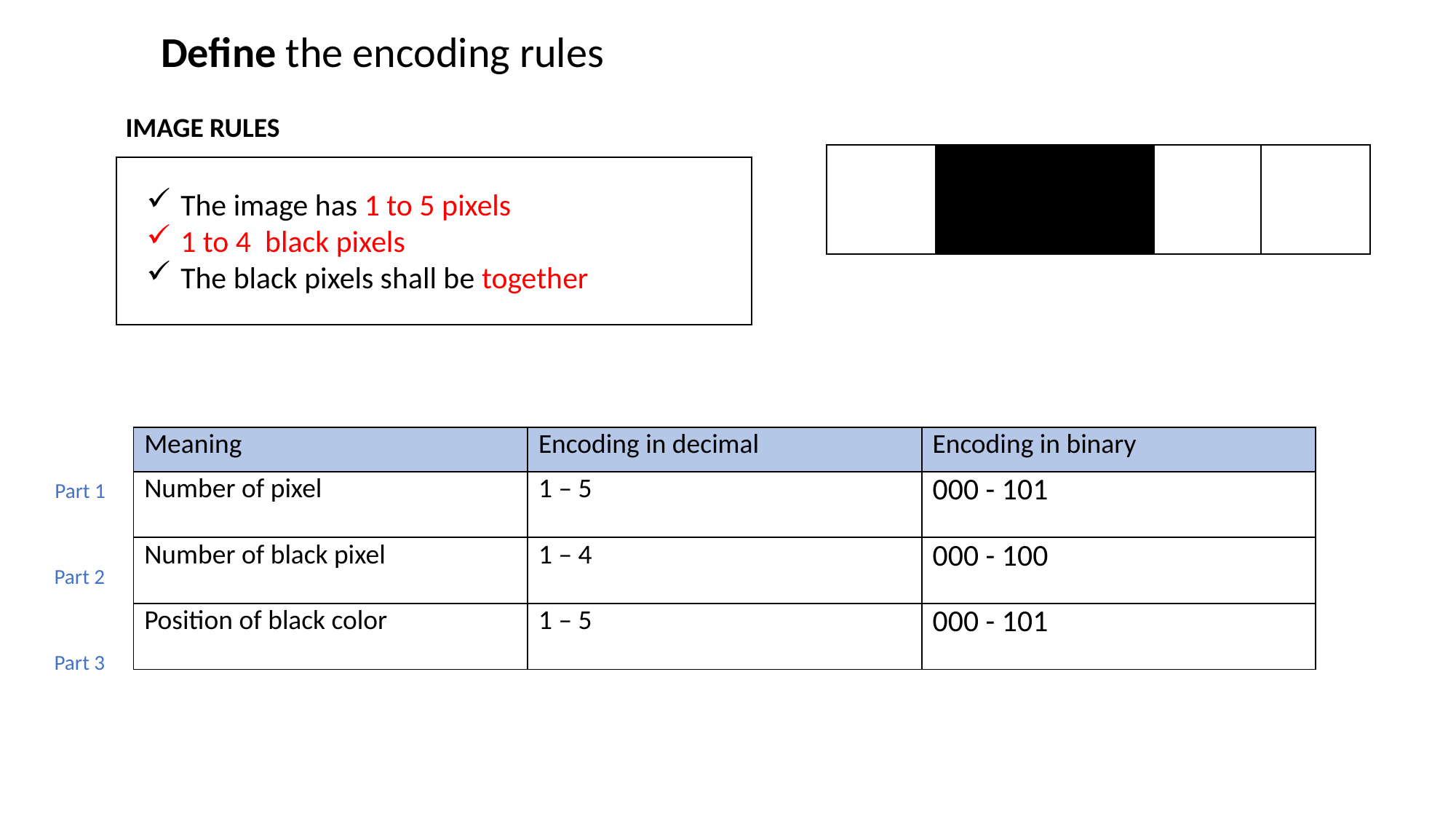

Define the encoding rules
IMAGE RULES

The image has 1 to 5 pixels
1 to 4  black pixels
The black pixels shall be together
| Meaning | Encoding in decimal | Encoding in binary |
| --- | --- | --- |
| Number of pixel | 1 – 5 | 000 - 101 |
| Number of black pixel | 1 – 4 | 000 - 100 |
| Position of black color | 1 – 5 | 000 - 101 |
Part 1
Part 2
Part 3